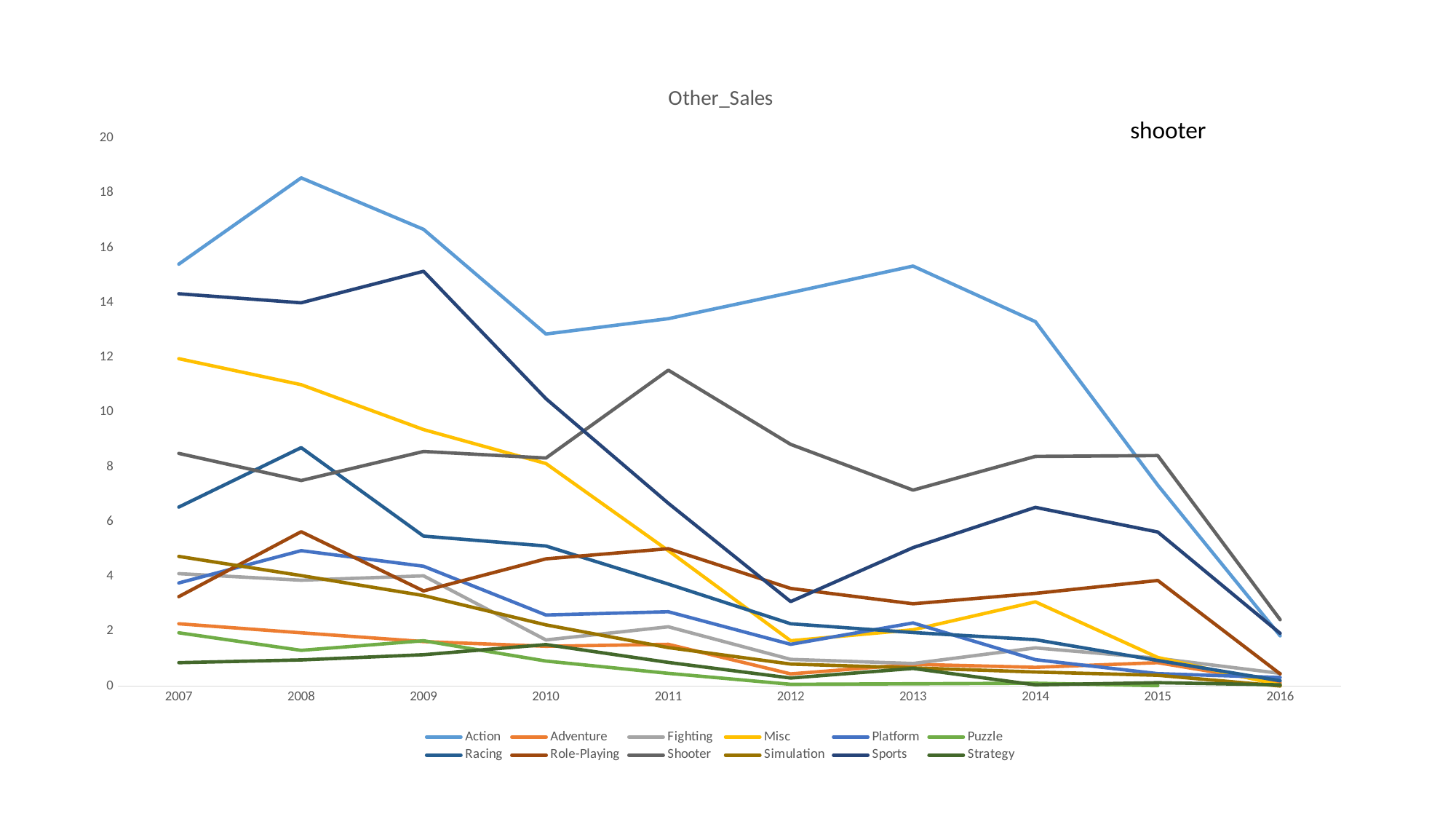

### Chart: Other_Sales

| Category | Action | Adventure | Fighting  | Misc | Platform | Puzzle | Racing | Role-Playing | Shooter | Simulation | Sports | Strategy |
|---|---|---|---|---|---|---|---|---|---|---|---|---|
| 2007.0 | 15.39999999999997 | 2.269999999999997 | 4.099999999999998 | 11.94999999999998 | 3.759999999999998 | 1.940000000000001 | 6.529999999999994 | 3.259999999999994 | 8.489999999999988 | 4.729999999999993 | 14.31999999999998 | 0.85 |
| 2008.0 | 18.55000000000008 | 1.940000000000001 | 3.859999999999998 | 10.99999999999997 | 4.939999999999996 | 1.3 | 8.69999999999999 | 5.629999999999988 | 7.499999999999994 | 4.029999999999992 | 13.98999999999997 | 0.95 |
| 2009.0 | 16.67000000000005 | 1.620000000000001 | 4.019999999999998 | 9.359999999999978 | 4.369999999999996 | 1.65 | 5.46999999999999 | 3.469999999999994 | 8.559999999999986 | 3.29999999999999 | 15.13999999999998 | 1.14 |
| 2010.0 | 12.84999999999996 | 1.450000000000001 | 1.68 | 8.11999999999998 | 2.589999999999998 | 0.91 | 5.109999999999992 | 4.639999999999992 | 8.31999999999999 | 2.229999999999998 | 10.48999999999997 | 1.51 |
| 2011.0 | 13.40999999999996 | 1.52 | 2.159999999999999 | 4.93999999999998 | 2.709999999999997 | 0.46 | 3.719999999999993 | 5.009999999999995 | 11.52999999999999 | 1.400000000000001 | 6.669999999999987 | 0.86 |
| 2012.0 | 14.35999999999998 | 0.44 | 0.97 | 1.65 | 1.52 | 0.06 | 2.27 | 3.559999999999998 | 8.819999999999993 | 0.8 | 3.079999999999997 | 0.29 |
| 2013.0 | 15.32999999999998 | 0.79 | 0.82 | 2.05 | 2.299999999999999 | 0.08 | 1.95 | 2.999999999999998 | 7.149999999999994 | 0.66 | 5.049999999999999 | 0.64 |
| 2014.0 | 13.29999999999997 | 0.68 | 1.39 | 3.069999999999998 | 0.96 | 0.1 | 1.69 | 3.379999999999996 | 8.379999999999997 | 0.51 | 6.52 | 0.04 |
| 2015.0 | 7.329999999999981 | 0.85 | 1.01 | 1.04 | 0.45 | 0.01 | 0.93 | 3.849999999999998 | 8.409999999999995 | 0.39 | 5.619999999999994 | 0.12 |
| 2016.0 | 1.830000000000001 | 0.11 | 0.46 | 0.03 | 0.31 | None | 0.19 | 0.44 | 2.419999999999998 | 0.0 | 1.92 | 0.04 |
shooter